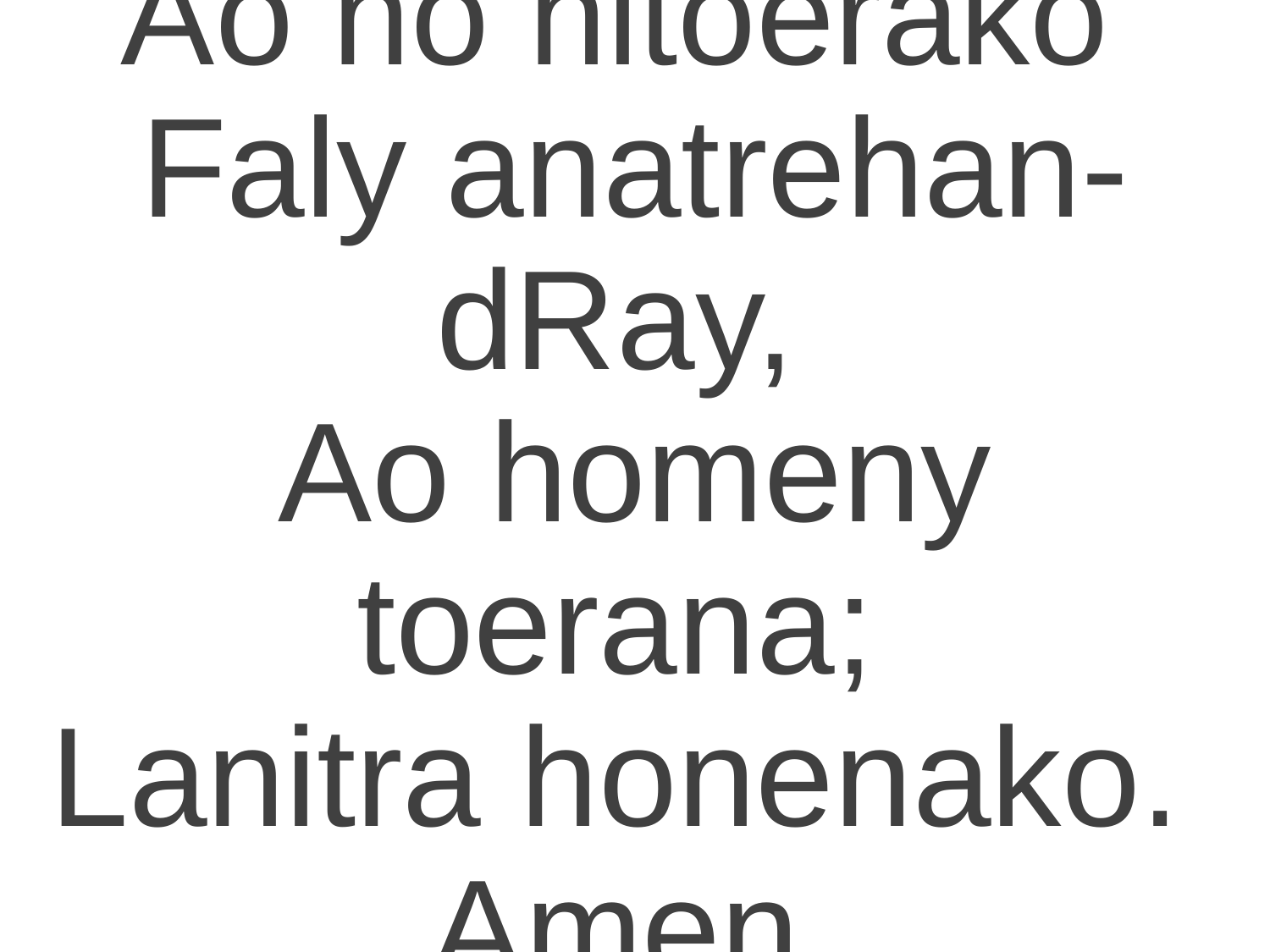

Ao no hitoerako
Faly anatrehan-dRay,
Ao homeny toerana;
Lanitra honenako.
Amen.